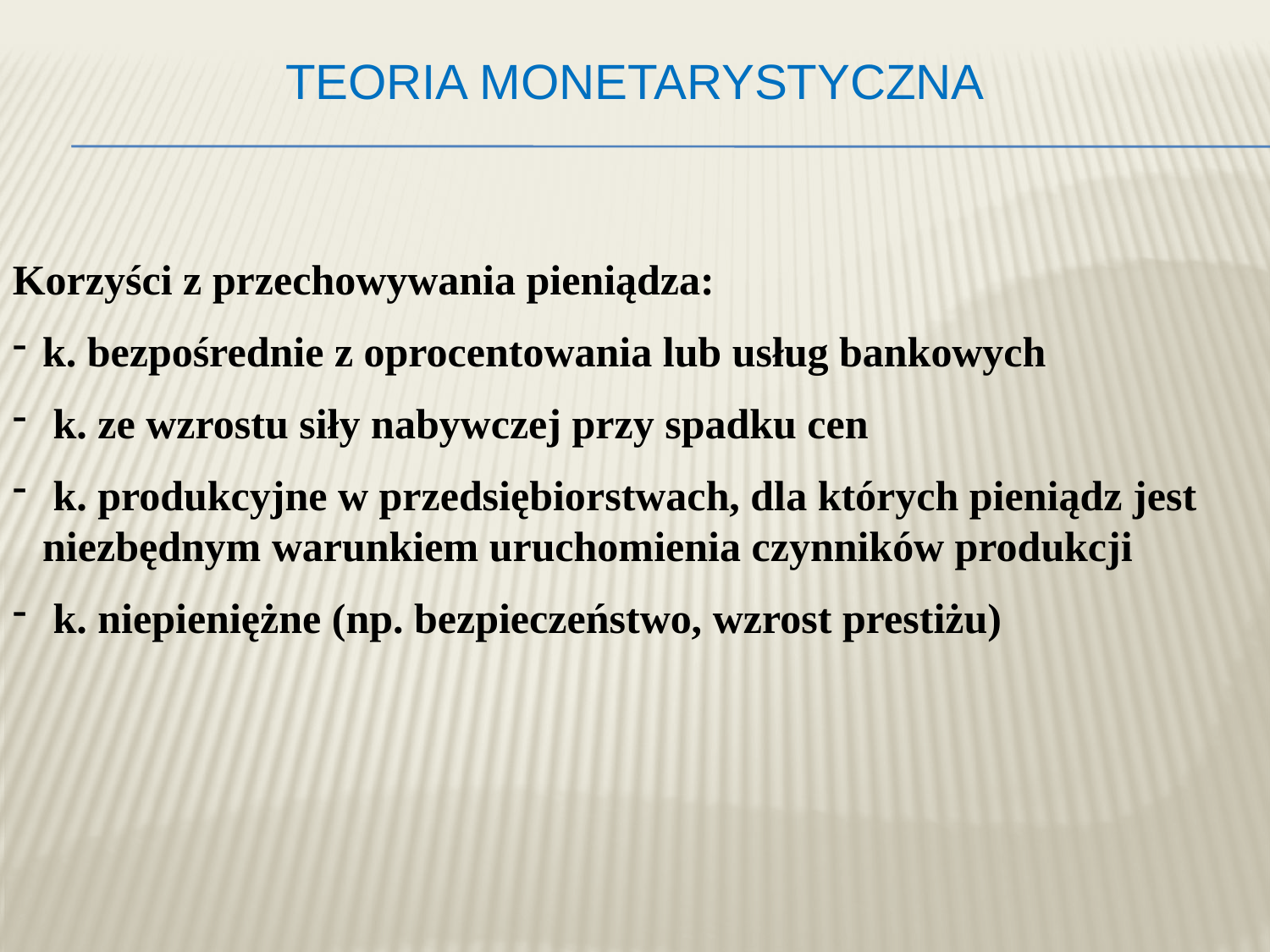

# Teoria monetarystyczna
Korzyści z przechowywania pieniądza:
k. bezpośrednie z oprocentowania lub usług bankowych
 k. ze wzrostu siły nabywczej przy spadku cen
 k. produkcyjne w przedsiębiorstwach, dla których pieniądz jest niezbędnym warunkiem uruchomienia czynników produkcji
 k. niepieniężne (np. bezpieczeństwo, wzrost prestiżu)